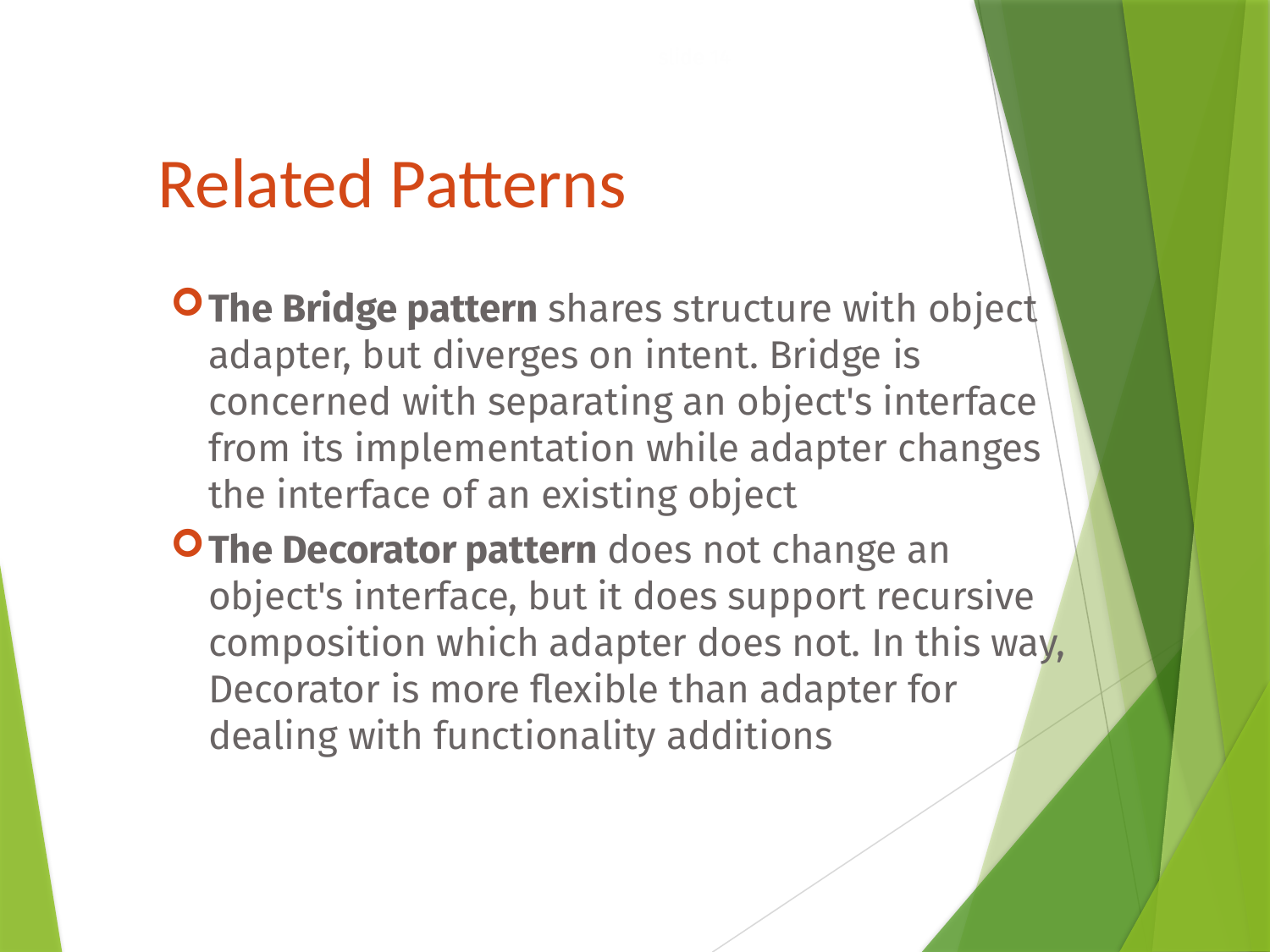

slide 14
Related Patterns
The Bridge pattern shares structure with object adapter, but diverges on intent. Bridge is concerned with separating an object's interface from its implementation while adapter changes the interface of an existing object
The Decorator pattern does not change an object's interface, but it does support recursive composition which adapter does not. In this way, Decorator is more flexible than adapter for dealing with functionality additions